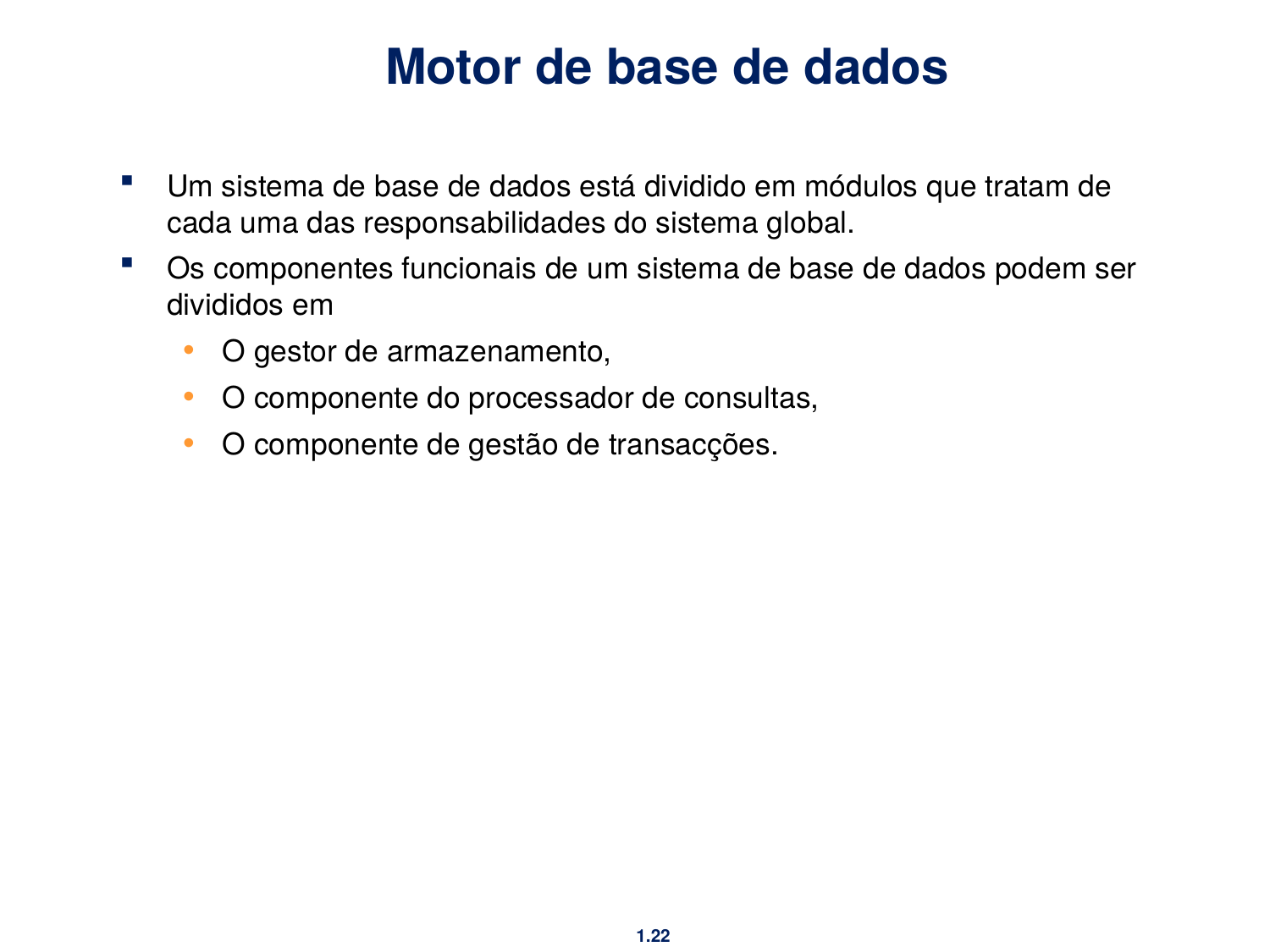

# Motor de base de dados
Um sistema de base de dados está dividido em módulos que tratam de cada uma das responsabilidades do sistema global.
Os componentes funcionais de um sistema de base de dados podem ser divididos em
O gestor de armazenamento,
O componente do processador de consultas,
O componente de gestão de transacções.